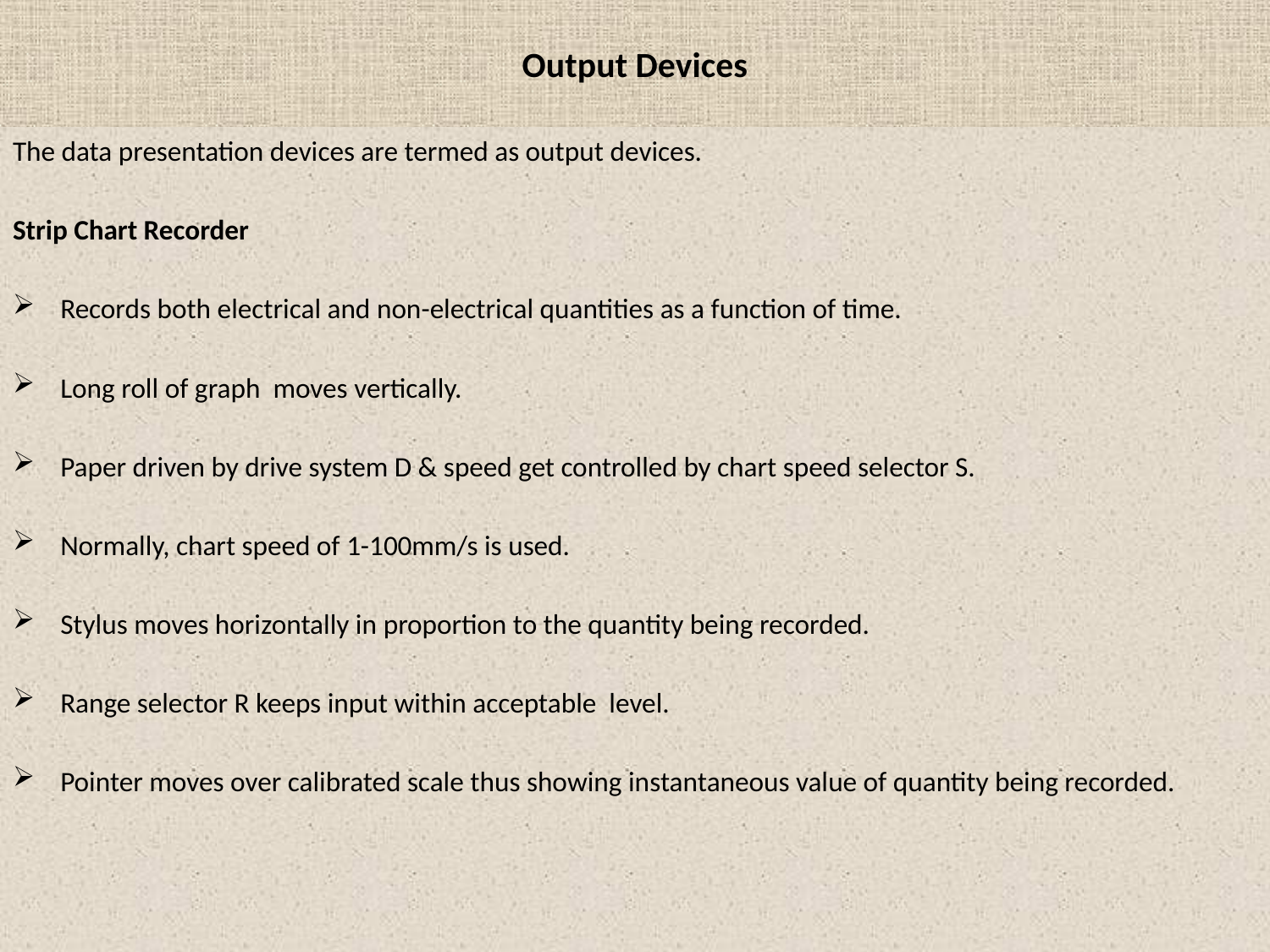

# Output Devices
The data presentation devices are termed as output devices.

Strip Chart Recorder

Records both electrical and non-electrical quantities as a function of time.

Long roll of graph  moves vertically.

Paper driven by drive system D & speed get controlled by chart speed selector S.

Normally, chart speed of 1-100mm/s is used.

Stylus moves horizontally in proportion to the quantity being recorded.

Range selector R keeps input within acceptable  level.

Pointer moves over calibrated scale thus showing instantaneous value of quantity being recorded.